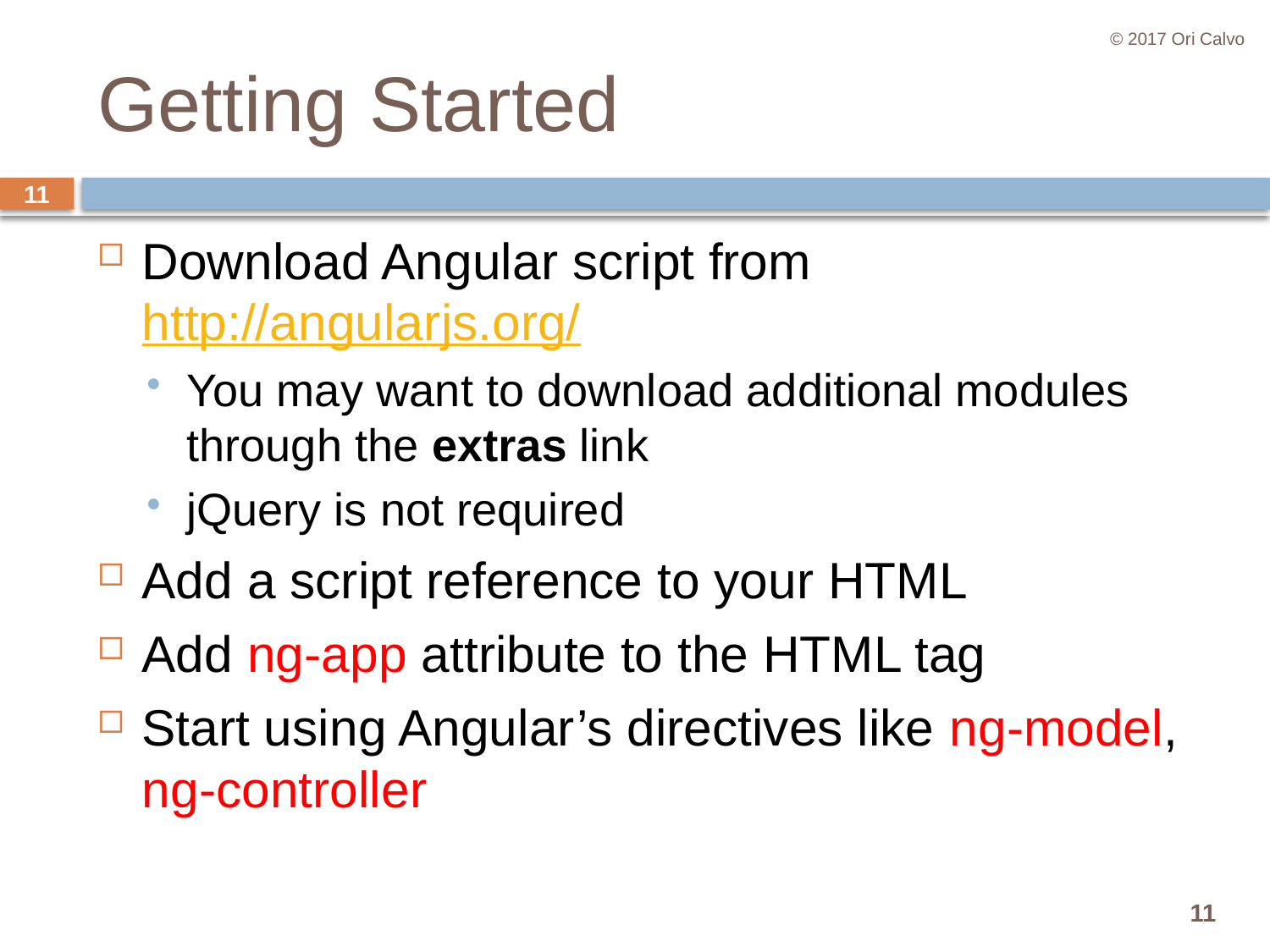

© 2017 Ori Calvo
# Getting Started
11
Download Angular script from http://angularjs.org/
You may want to download additional modules through the extras link
jQuery is not required
Add a script reference to your HTML
Add ng-app attribute to the HTML tag
Start using Angular’s directives like ng-model, ng-controller